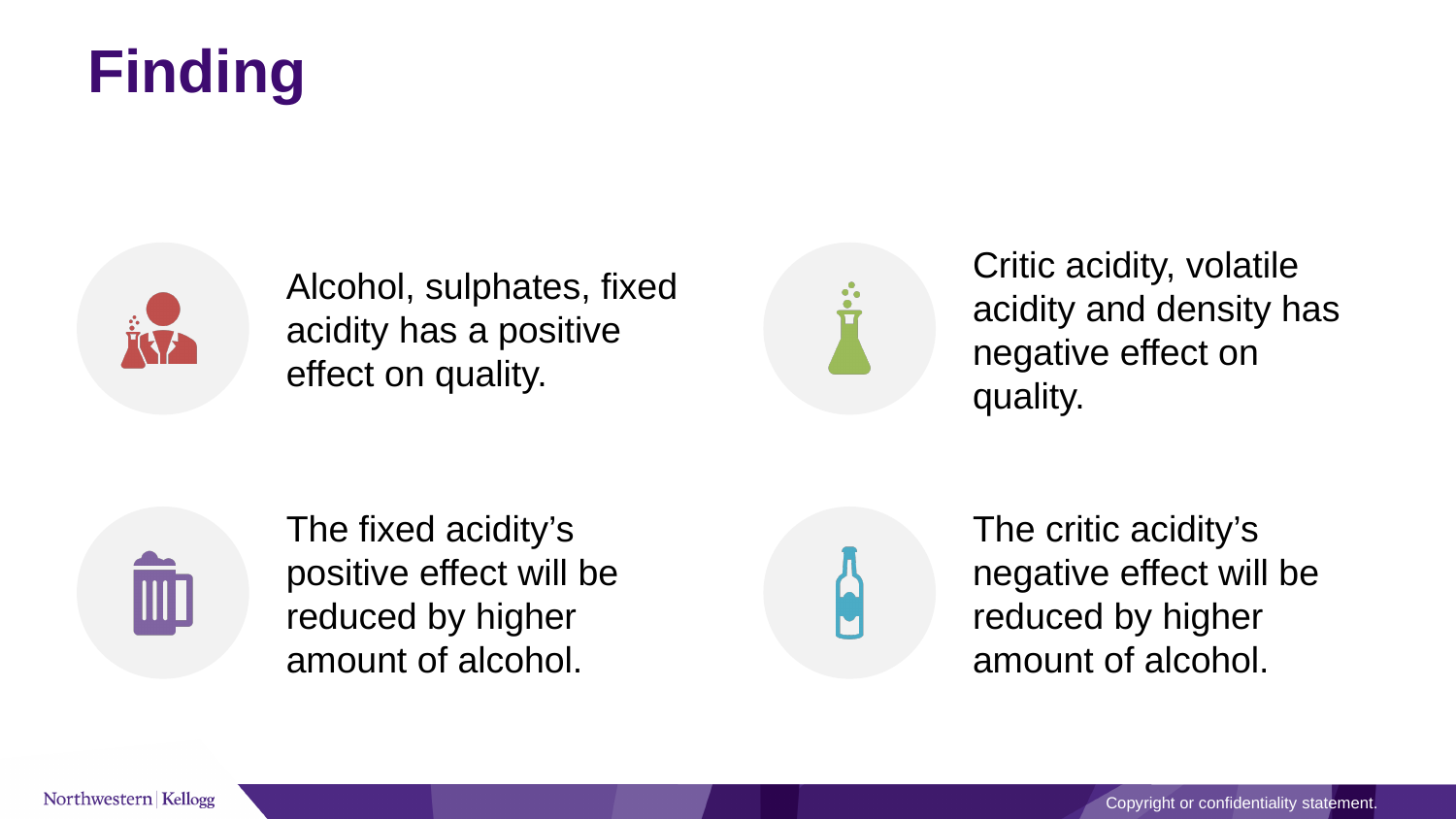

# Finding
Alcohol, sulphates, fixed acidity has a positive effect on quality.
Critic acidity, volatile acidity and density has negative effect on quality.
The fixed acidity’s positive effect will be reduced by higher amount of alcohol.
The critic acidity’s negative effect will be reduced by higher amount of alcohol.
Copyright or confidentiality statement.
24